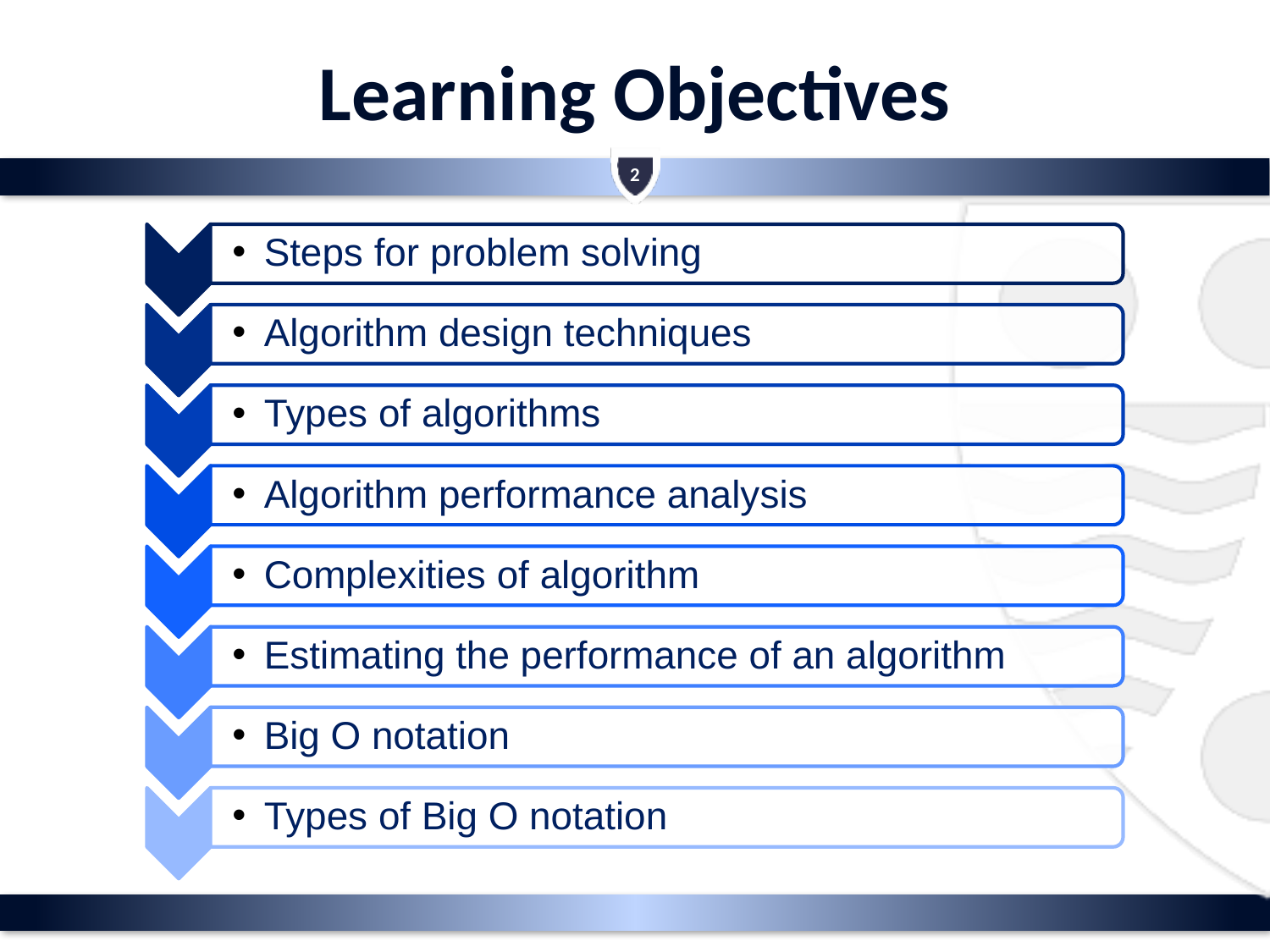

# Learning Objectives
2

Steps for problem solving

Algorithm design techniques

Types of algorithms

Algorithm performance analysis

Complexities of algorithm

Estimating the performance of an algorithm

Big O notation

Types of Big O notation